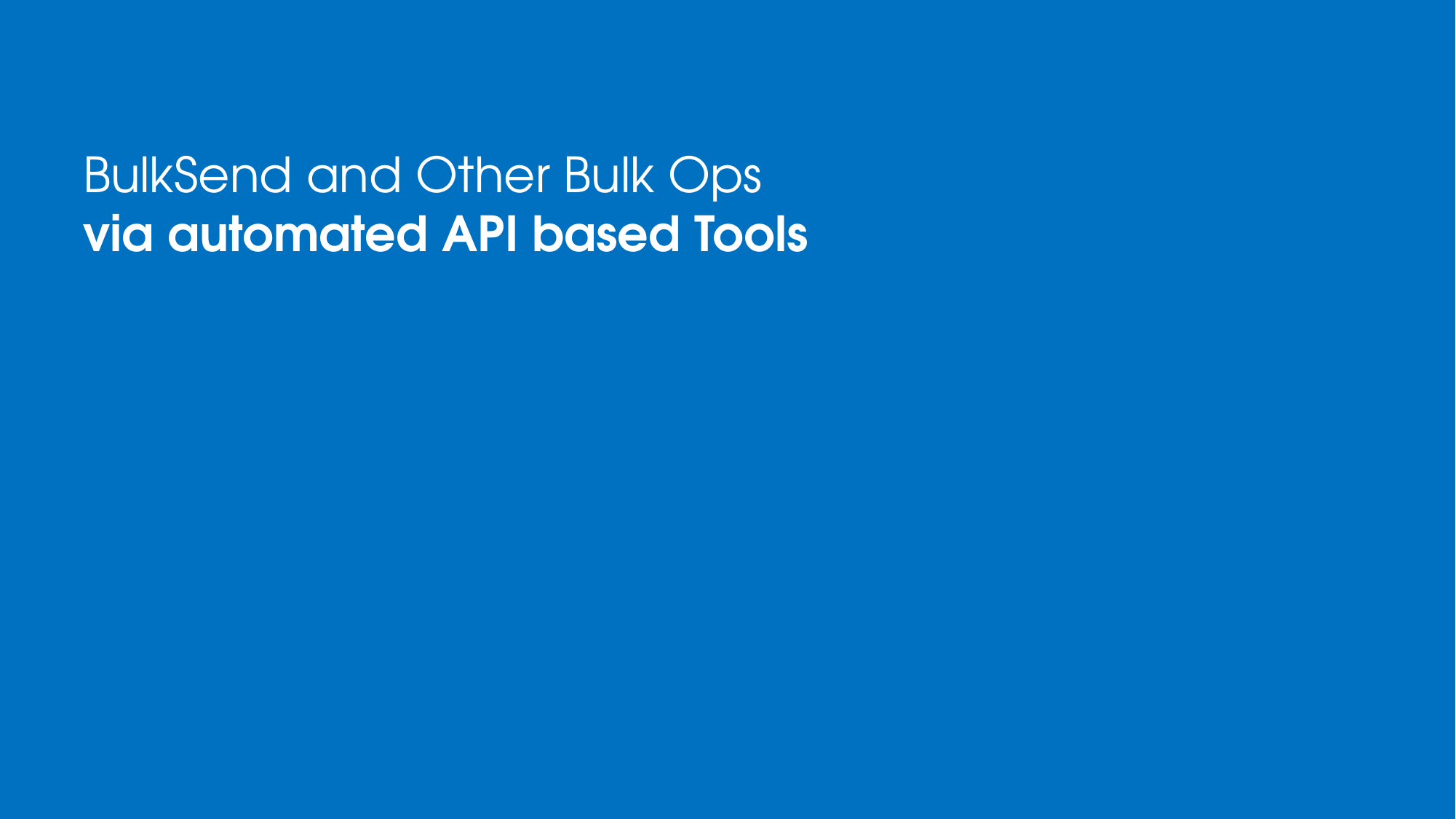

BulkSend and Other Bulk Ops via automated API based Tools